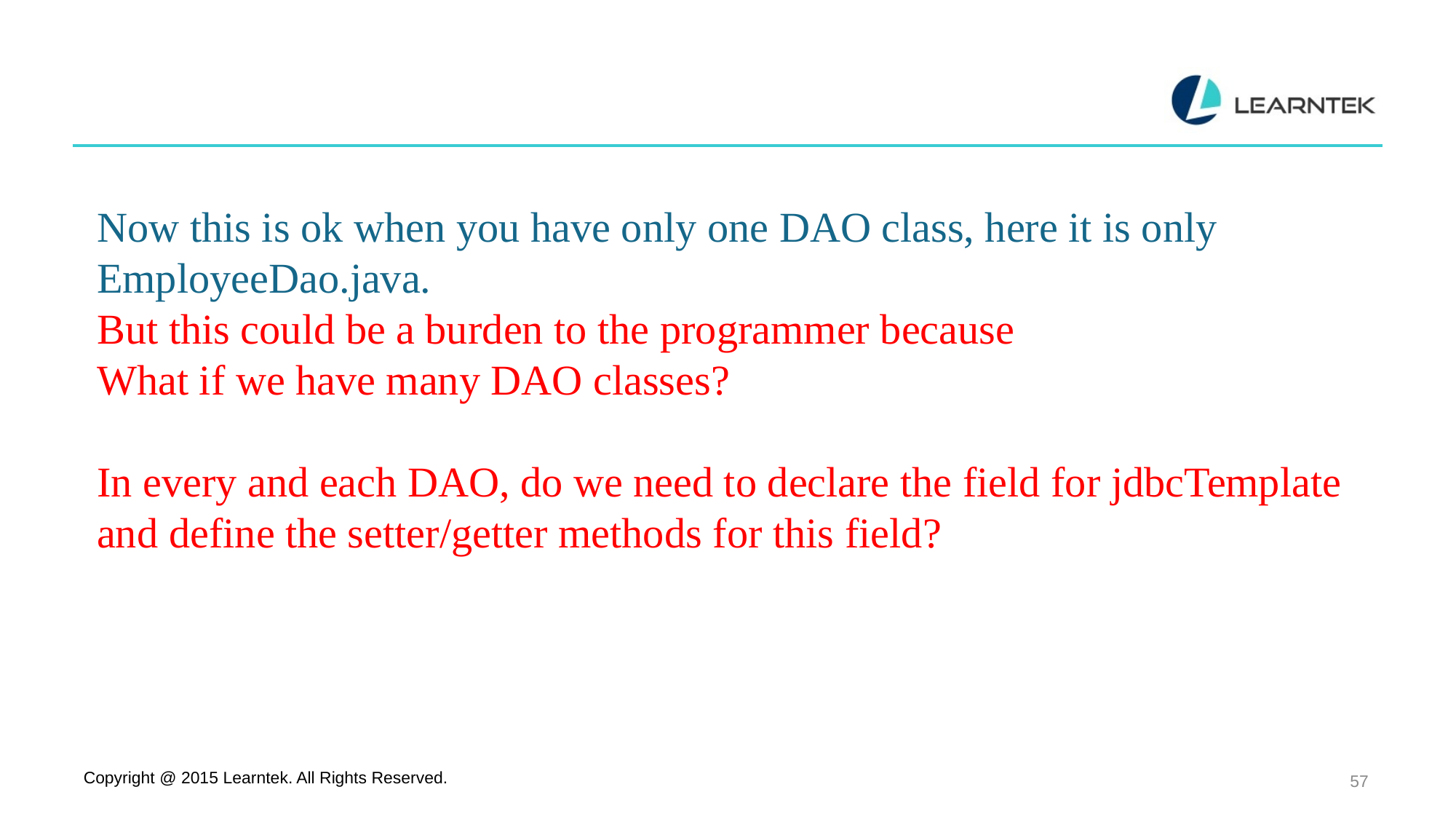

Now this is ok when you have only one DAO class, here it is only EmployeeDao.java.
But this could be a burden to the programmer because
What if we have many DAO classes?

In every and each DAO, do we need to declare the field for jdbcTemplate and define the setter/getter methods for this field?
Copyright @ 2015 Learntek. All Rights Reserved.
57